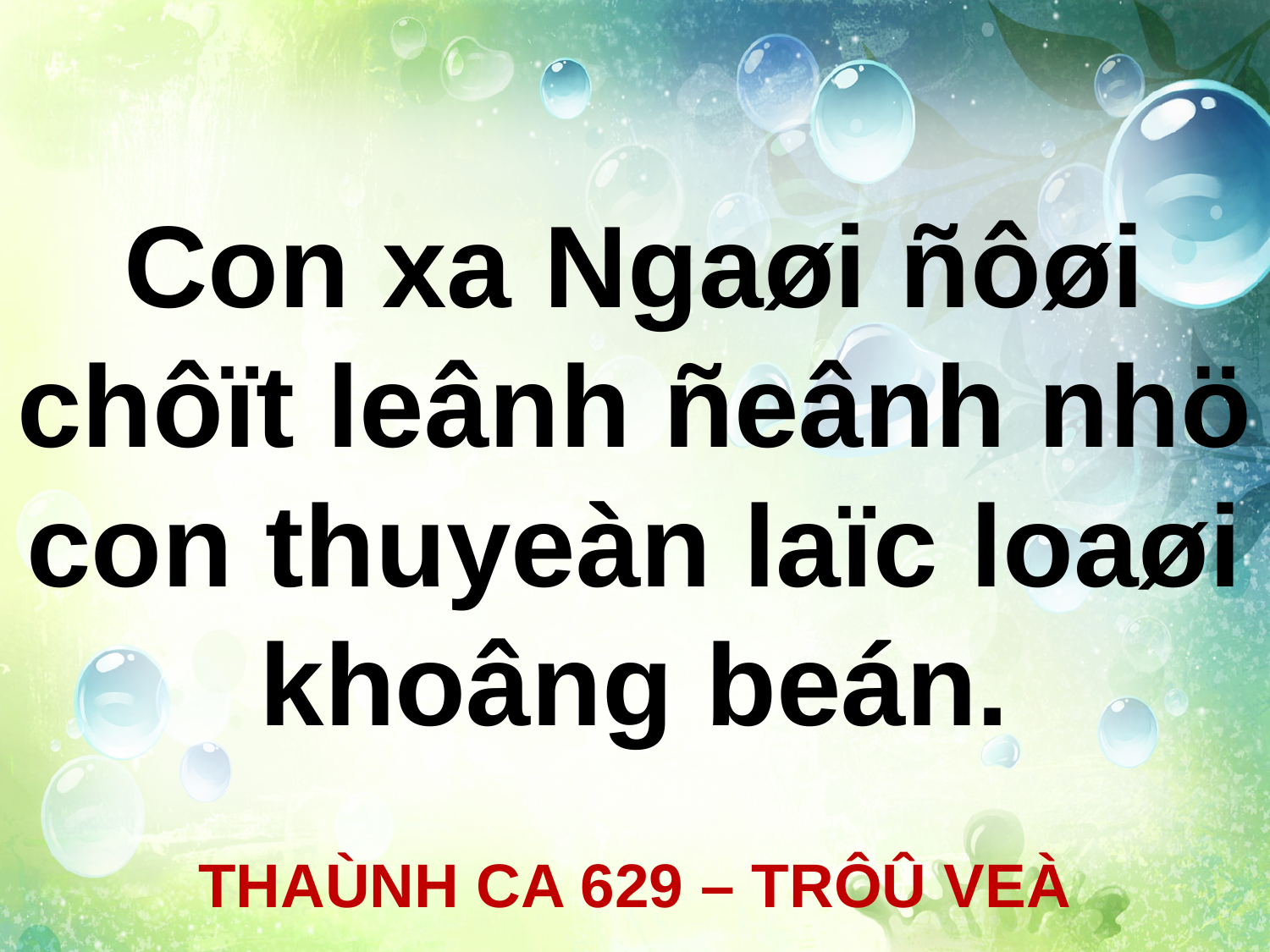

Con xa Ngaøi ñôøi
chôït leânh ñeânh nhö
con thuyeàn laïc loaøi khoâng beán.
THAÙNH CA 629 – TRÔÛ VEÀ